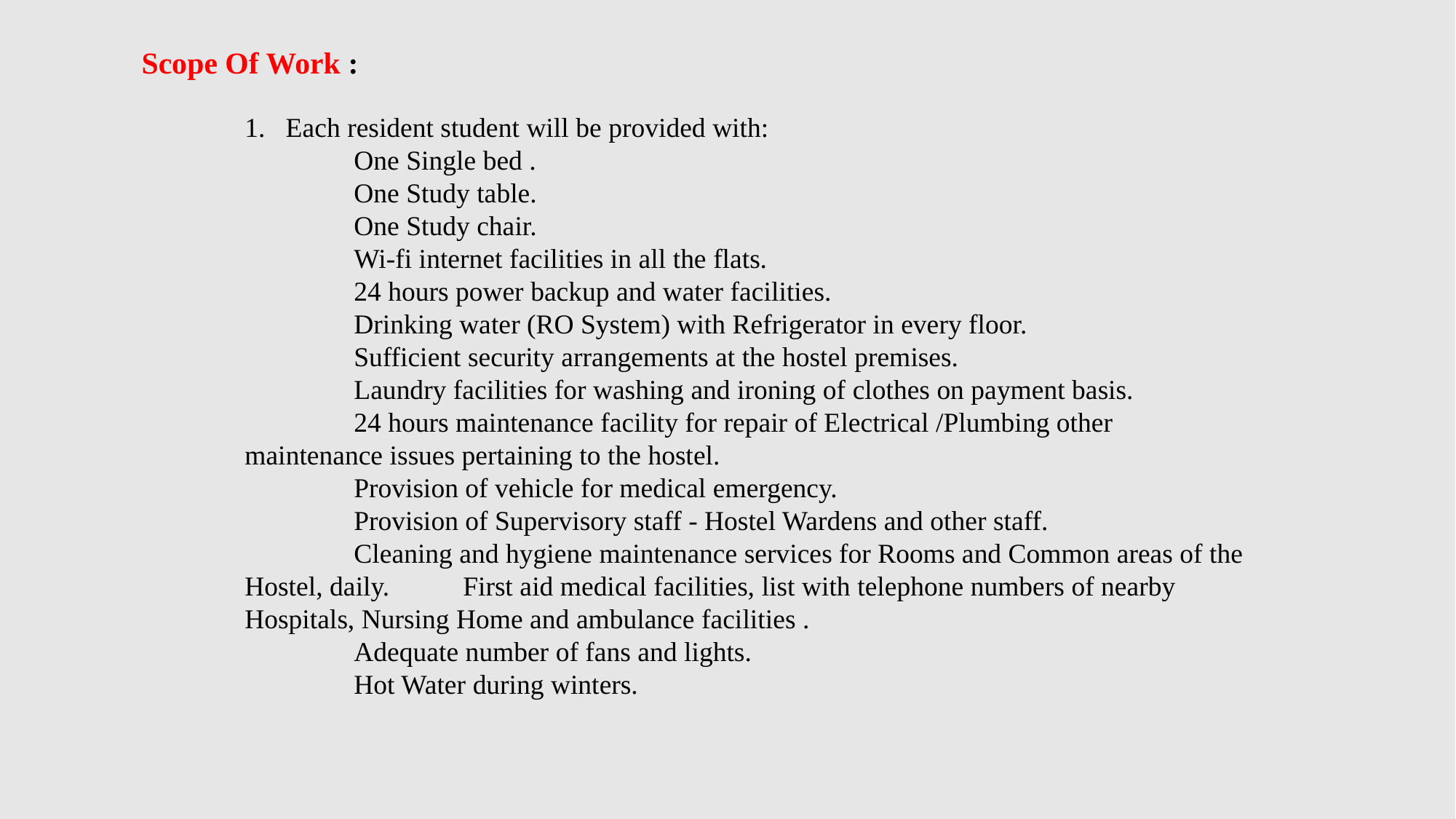

Scope Of Work :

Each resident student will be provided with:
	One Single bed .
	One Study table.
	One Study chair.
	Wi-fi internet facilities in all the flats.
	24 hours power backup and water facilities.
	Drinking water (RO System) with Refrigerator in every floor.
	Sufficient security arrangements at the hostel premises.
	Laundry facilities for washing and ironing of clothes on payment basis.
	24 hours maintenance facility for repair of Electrical /Plumbing other maintenance issues pertaining to the hostel.
	Provision of vehicle for medical emergency.
	Provision of Supervisory staff - Hostel Wardens and other staff.
	Cleaning and hygiene maintenance services for Rooms and Common areas of the Hostel, daily. 	First aid medical facilities, list with telephone numbers of nearby Hospitals, Nursing Home and ambulance facilities .
	Adequate number of fans and lights.
	Hot Water during winters.